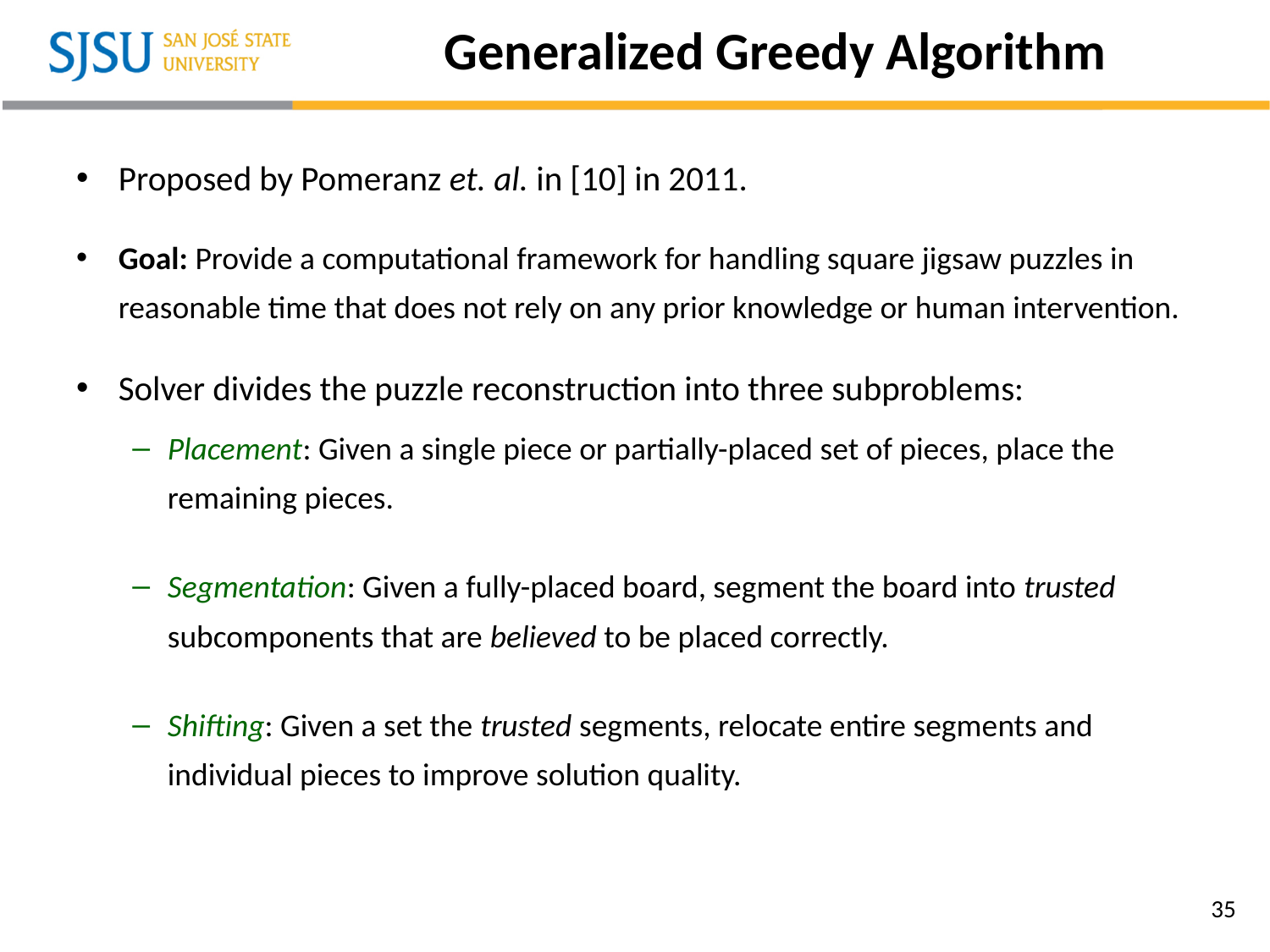

# Generalized Greedy Algorithm
Proposed by Pomeranz et. al. in [10] in 2011.

Goal: Provide a computational framework for handling square jigsaw puzzles in reasonable time that does not rely on any prior knowledge or human intervention.

Solver divides the puzzle reconstruction into three subproblems:
Placement: Given a single piece or partially-placed set of pieces, place the remaining pieces.

Segmentation: Given a fully-placed board, segment the board into trusted subcomponents that are believed to be placed correctly.

Shifting: Given a set the trusted segments, relocate entire segments and individual pieces to improve solution quality.

35